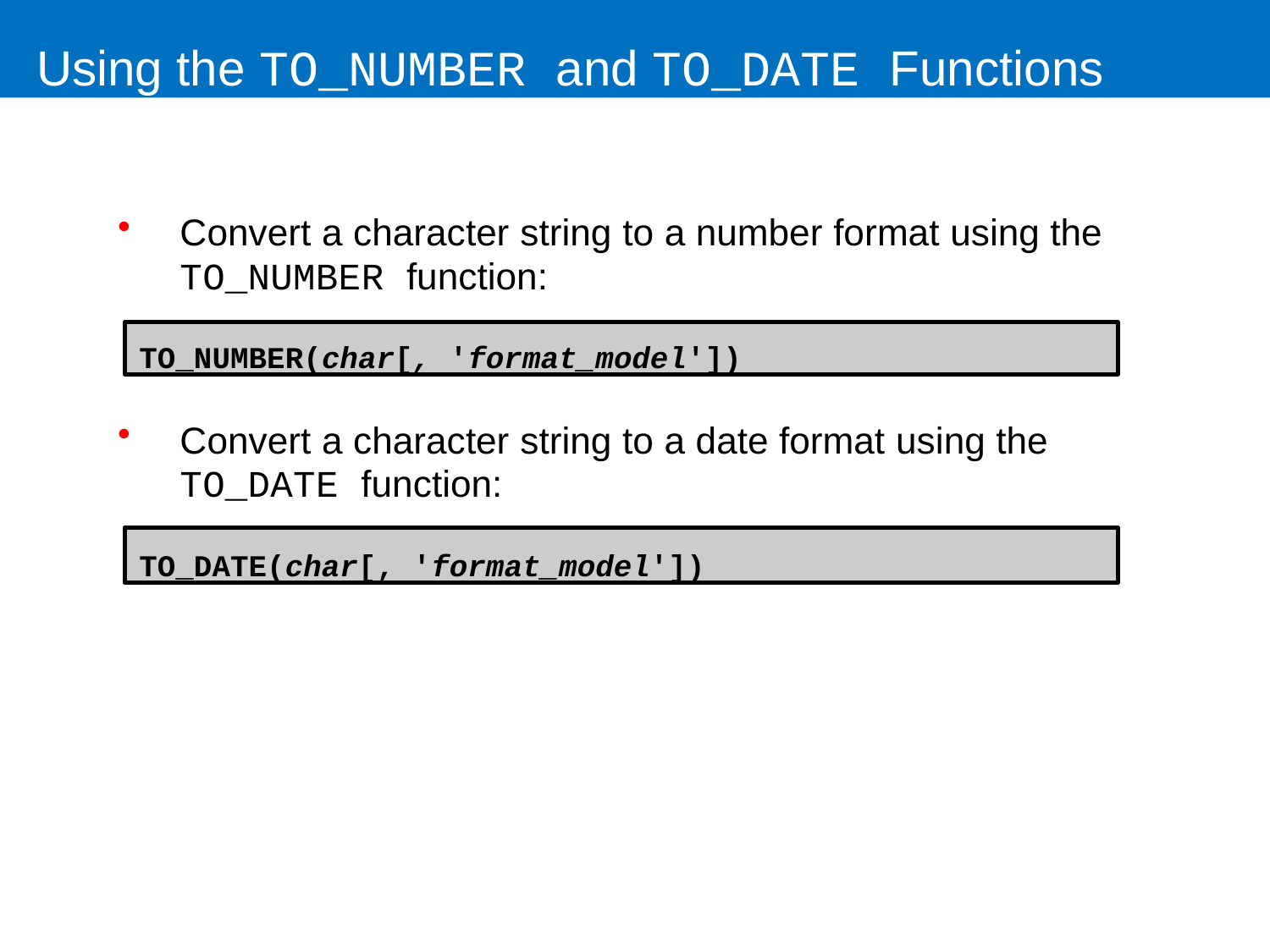

# Using the TO_NUMBER and TO_DATE Functions
Convert a character string to a number format using the
TO_NUMBER function:
TO_NUMBER(char[, 'format_model'])
Convert a character string to a date format using the
TO_DATE function:
TO_DATE(char[, 'format_model'])